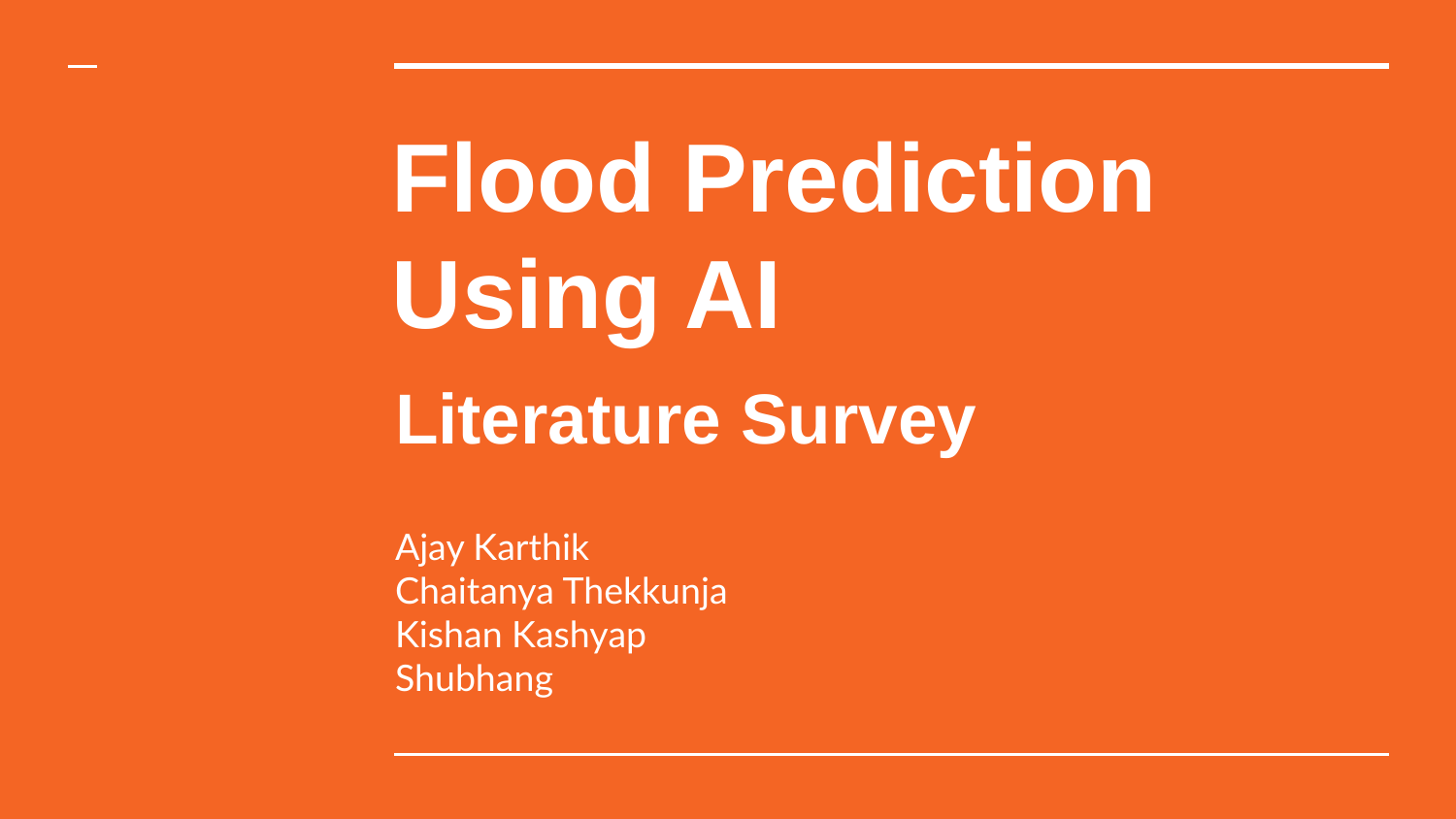

# Flood Prediction Using AI
Literature Survey
Ajay Karthik
Chaitanya Thekkunja
Kishan Kashyap
Shubhang